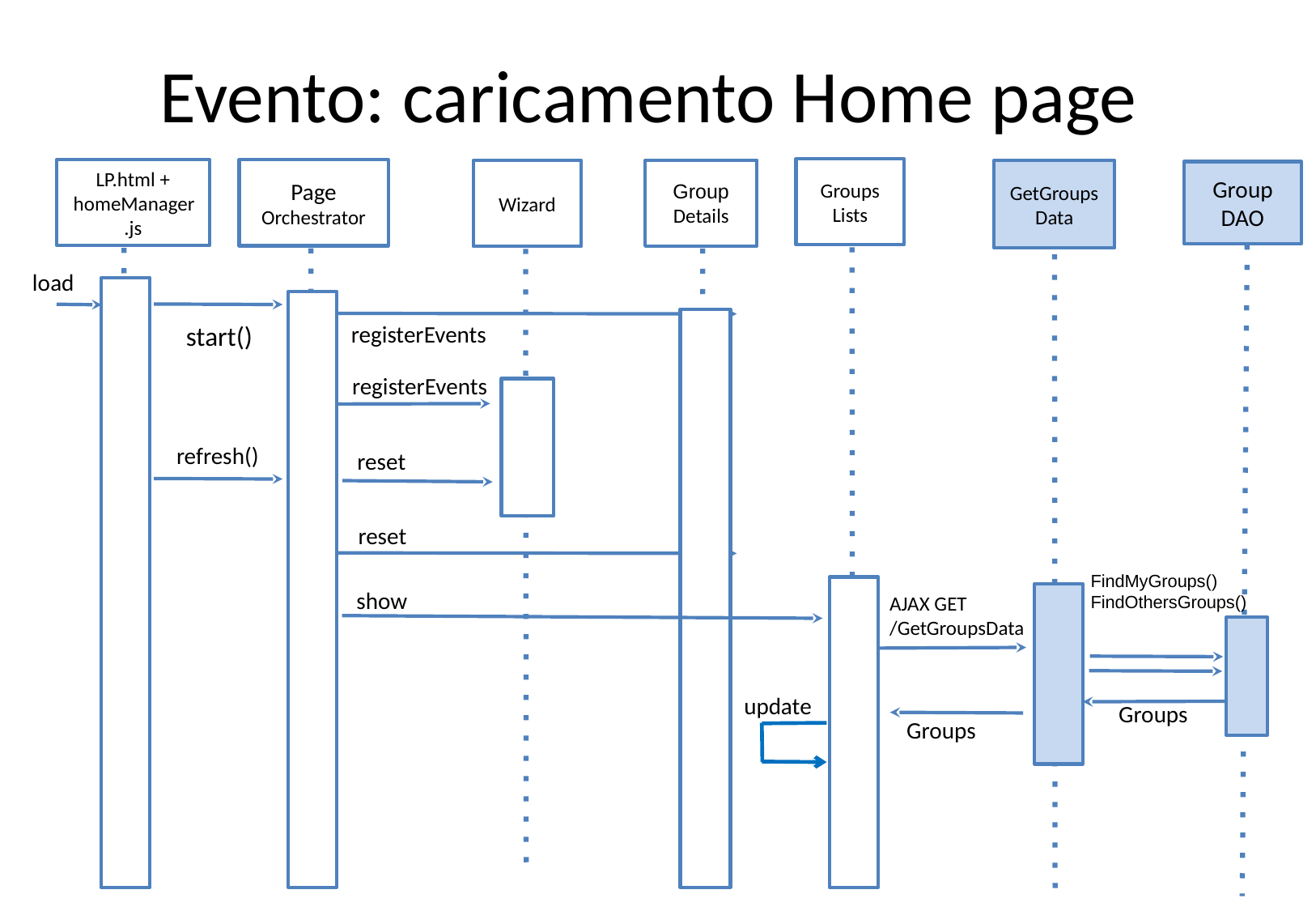

# Evento: caricamento Home page
Groups
Lists
LP.html + homeManager.js
Page
Orchestrator
Group
Details
Wizard
GetGroupsData
Group
DAO
load

start()
registerEvents
registerEvents

refresh()
reset
reset
FindMyGroups()
FindOthersGroups()

show
AJAX GET
/GetGroupsData

update
Groups
Groups